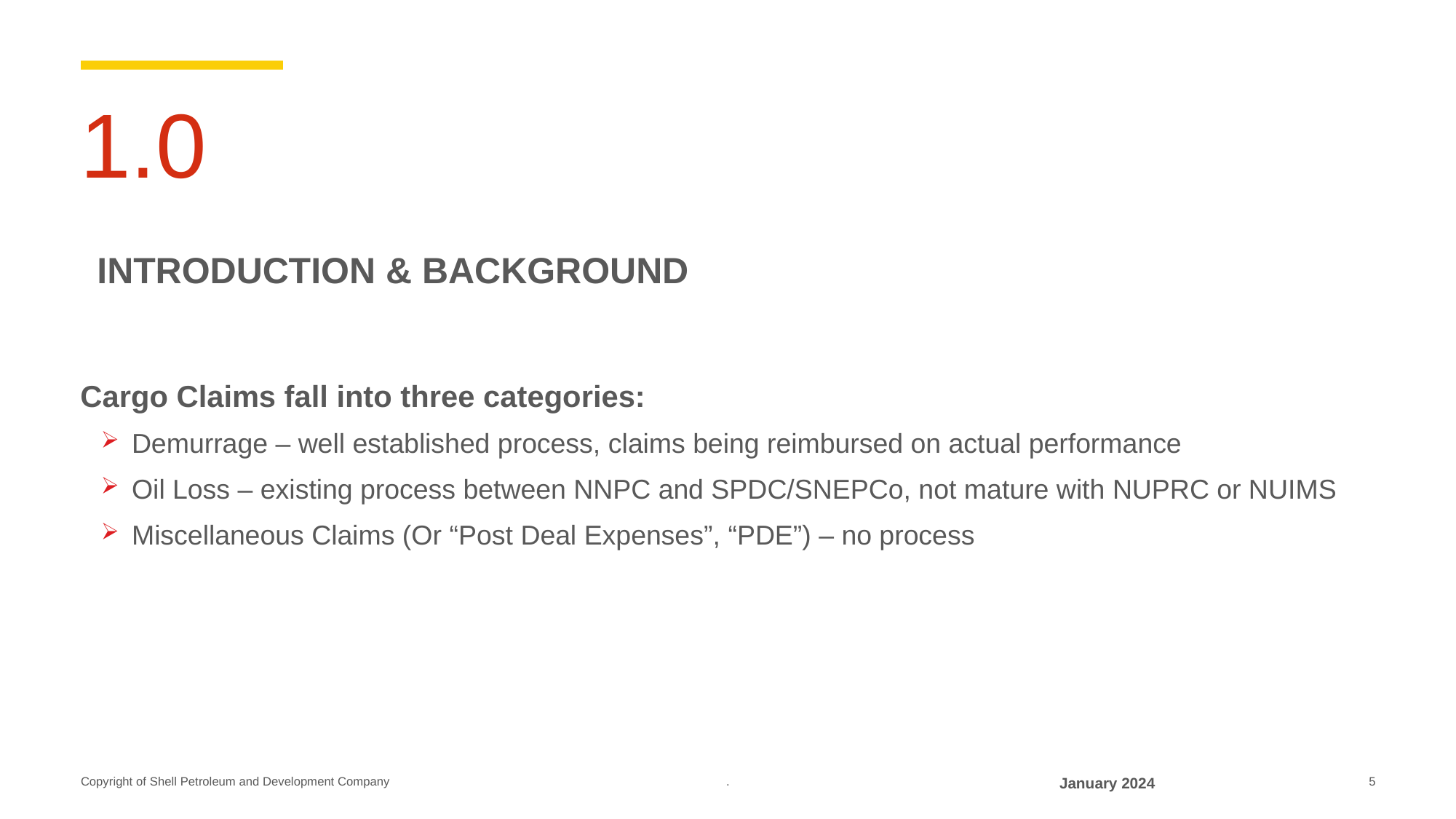

# 1.0

  INTRODUCTION & BACKGROUND

Cargo Claims fall into three categories:
Demurrage – well established process, claims being reimbursed on actual performance
Oil Loss – existing process between NNPC and SPDC/SNEPCo, not mature with NUPRC or NUIMS
Miscellaneous Claims (Or “Post Deal Expenses”, “PDE”) – no process

.
January 2024

5